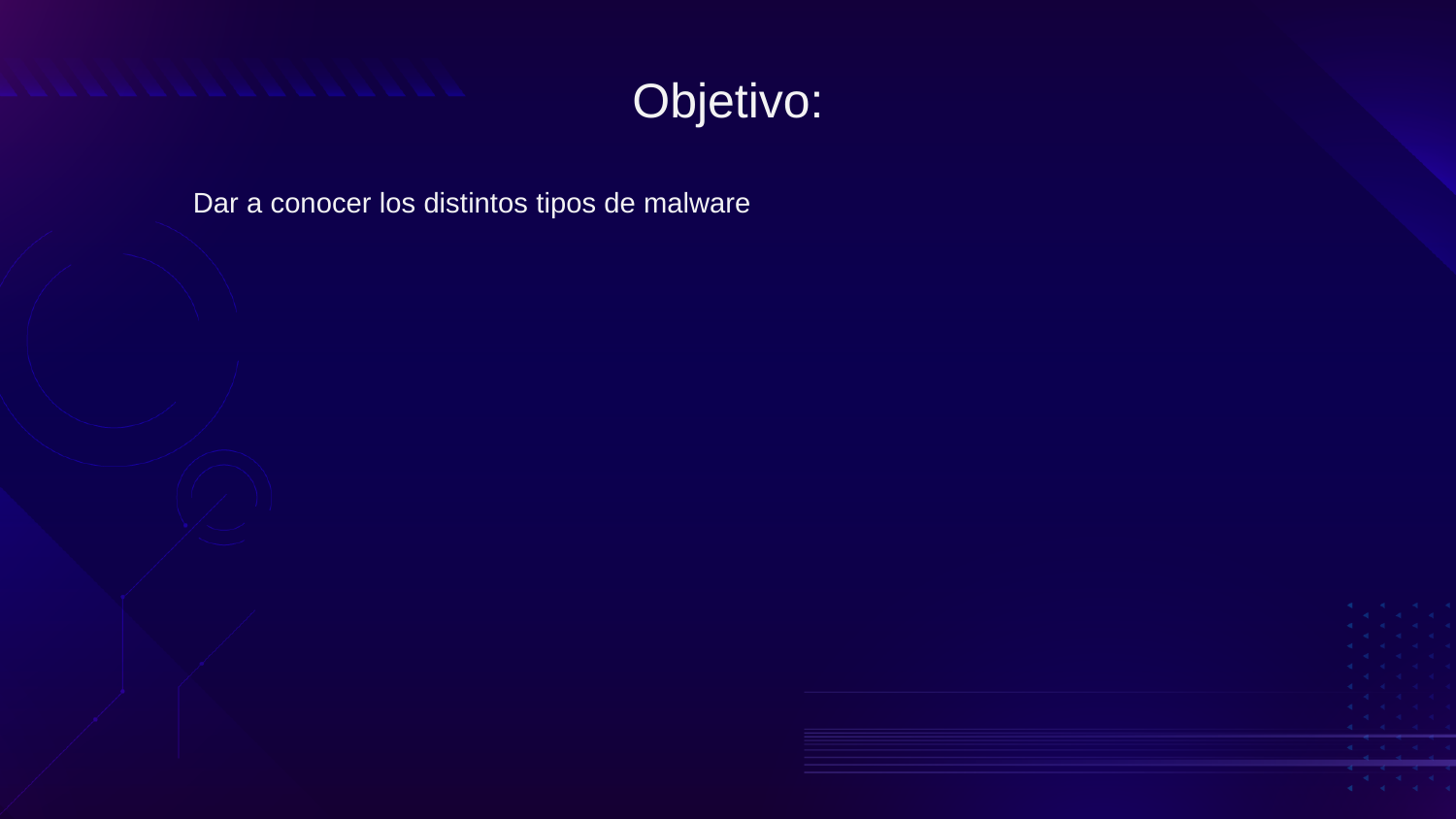

# Objetivo:
Dar a conocer los distintos tipos de malware